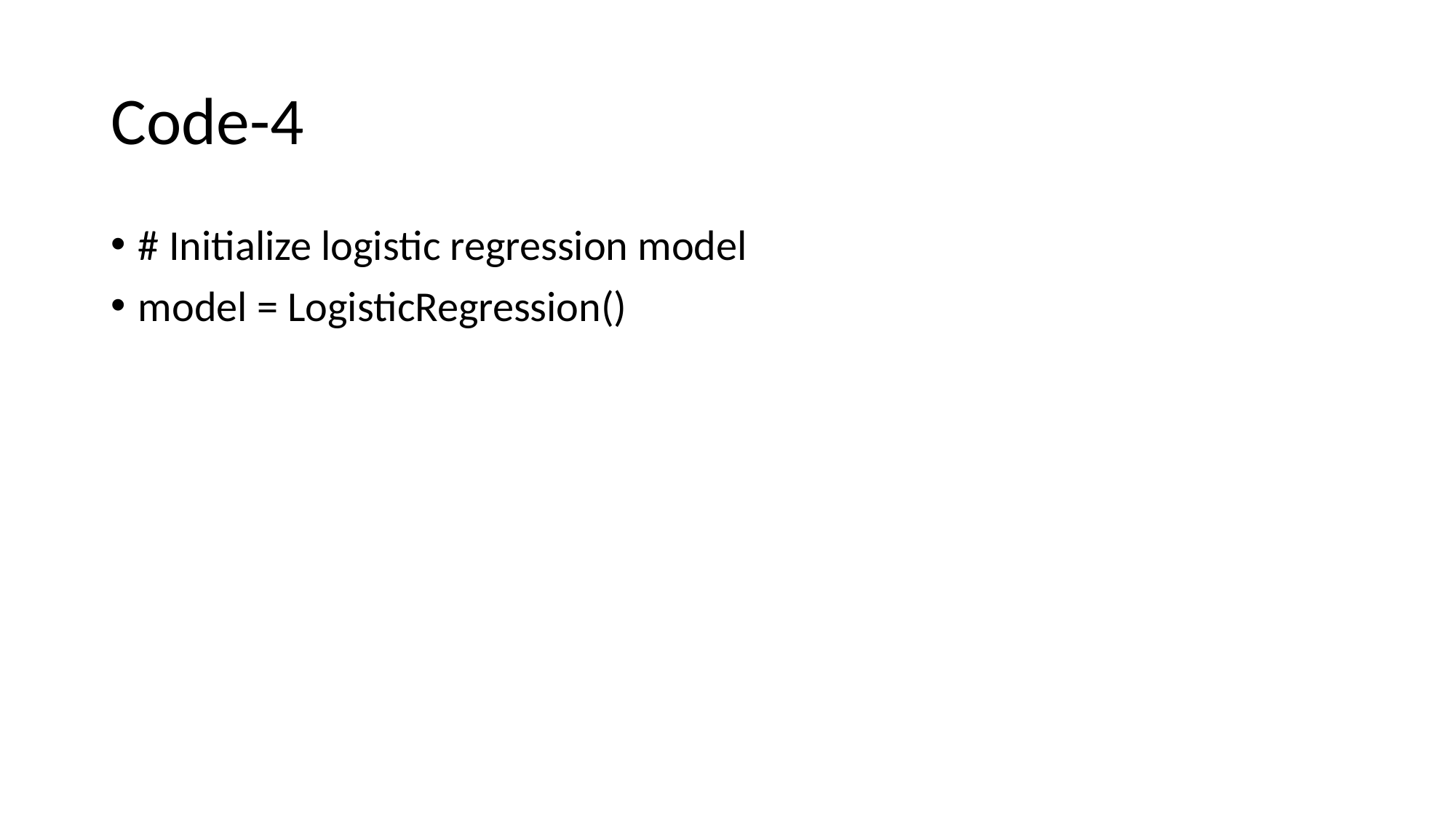

# Code-4
# Initialize logistic regression model
model = LogisticRegression()